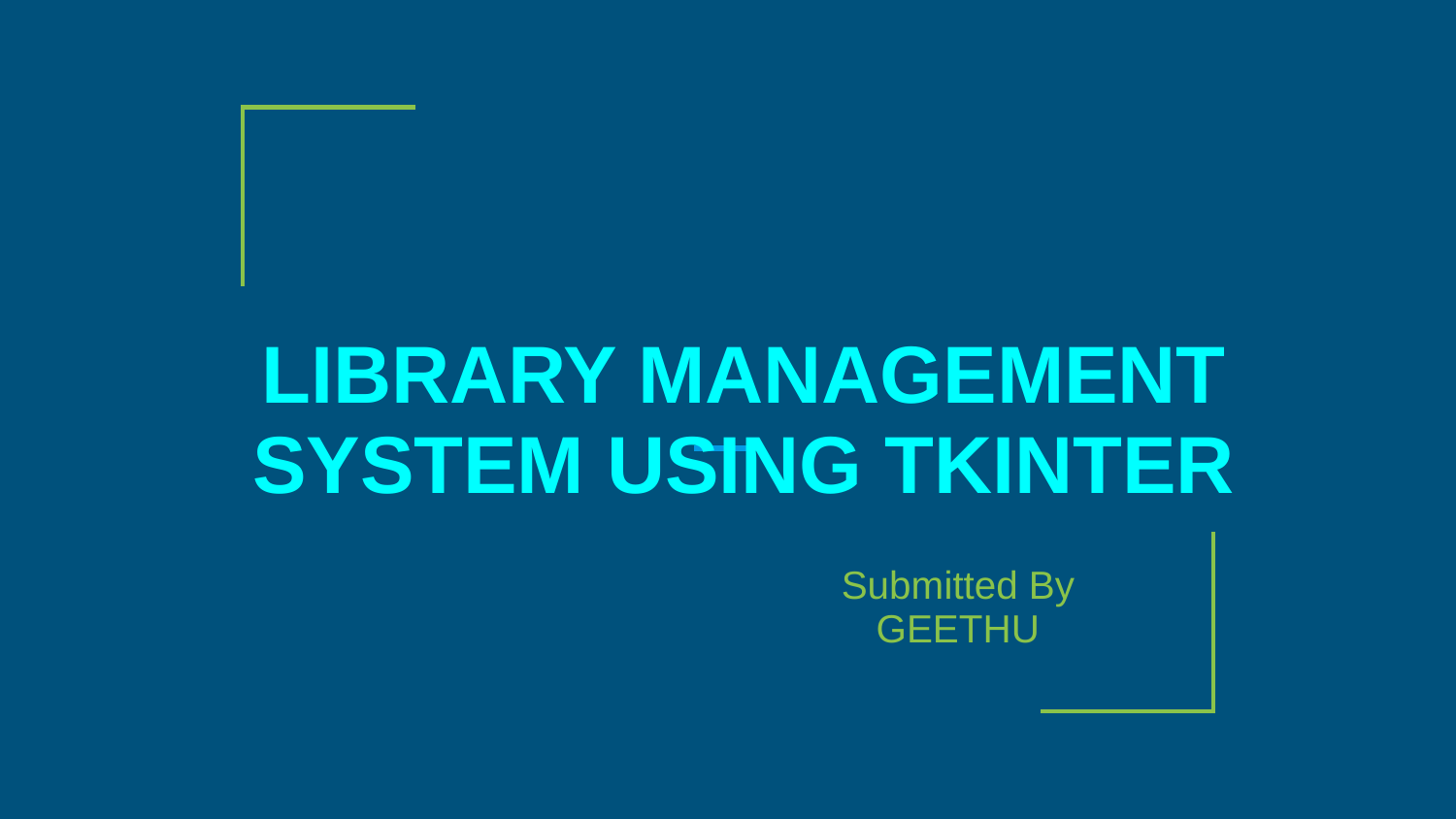

# LIBRARY MANAGEMENT SYSTEM USING TKINTER
Submitted By
GEETHU